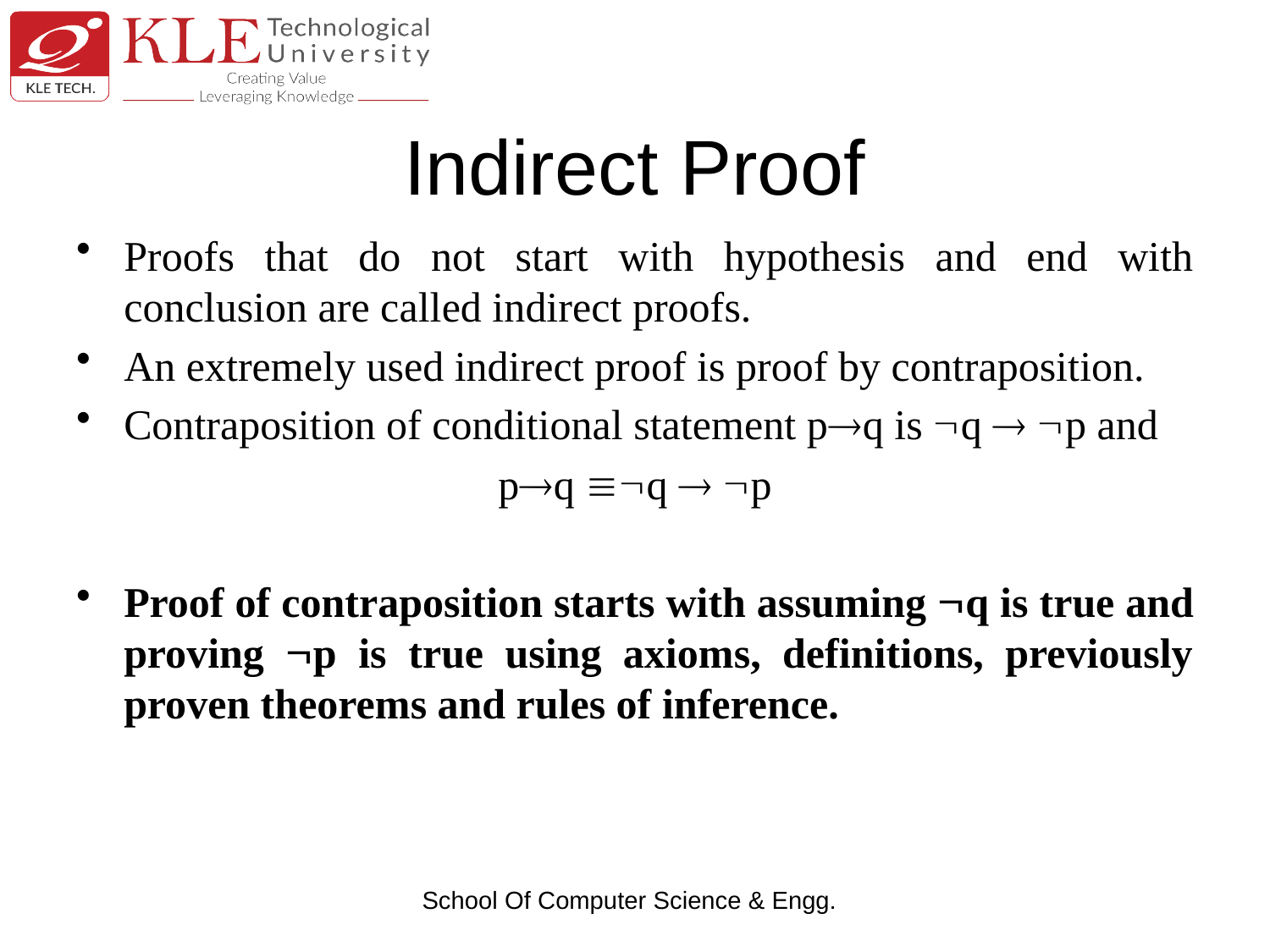

# Indirect Proof
Proofs that do not start with hypothesis and end with conclusion are called indirect proofs.
An extremely used indirect proof is proof by contraposition.
Contraposition of conditional statement p→q is ¬q → ¬p and
p→q ≡¬q → ¬p

Proof of contraposition starts with assuming ¬q is true and proving ¬p is true using axioms, definitions, previously proven theorems and rules of inference.